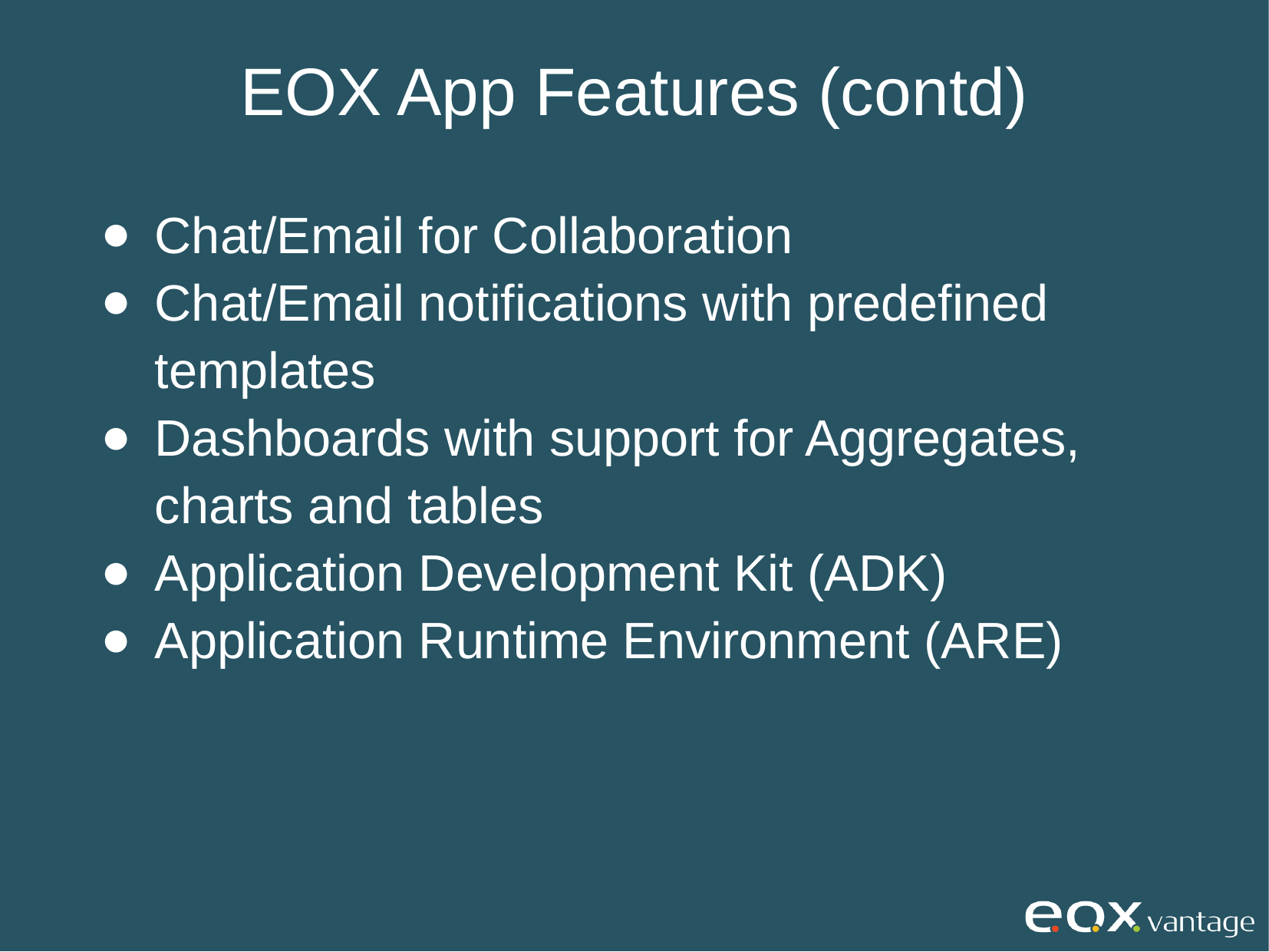

EOX App Features (contd)
Chat/Email for Collaboration
Chat/Email notifications with predefined  templates
Dashboards with support for Aggregates, charts and tables
Application Development Kit (ADK)
Application Runtime Environment (ARE)